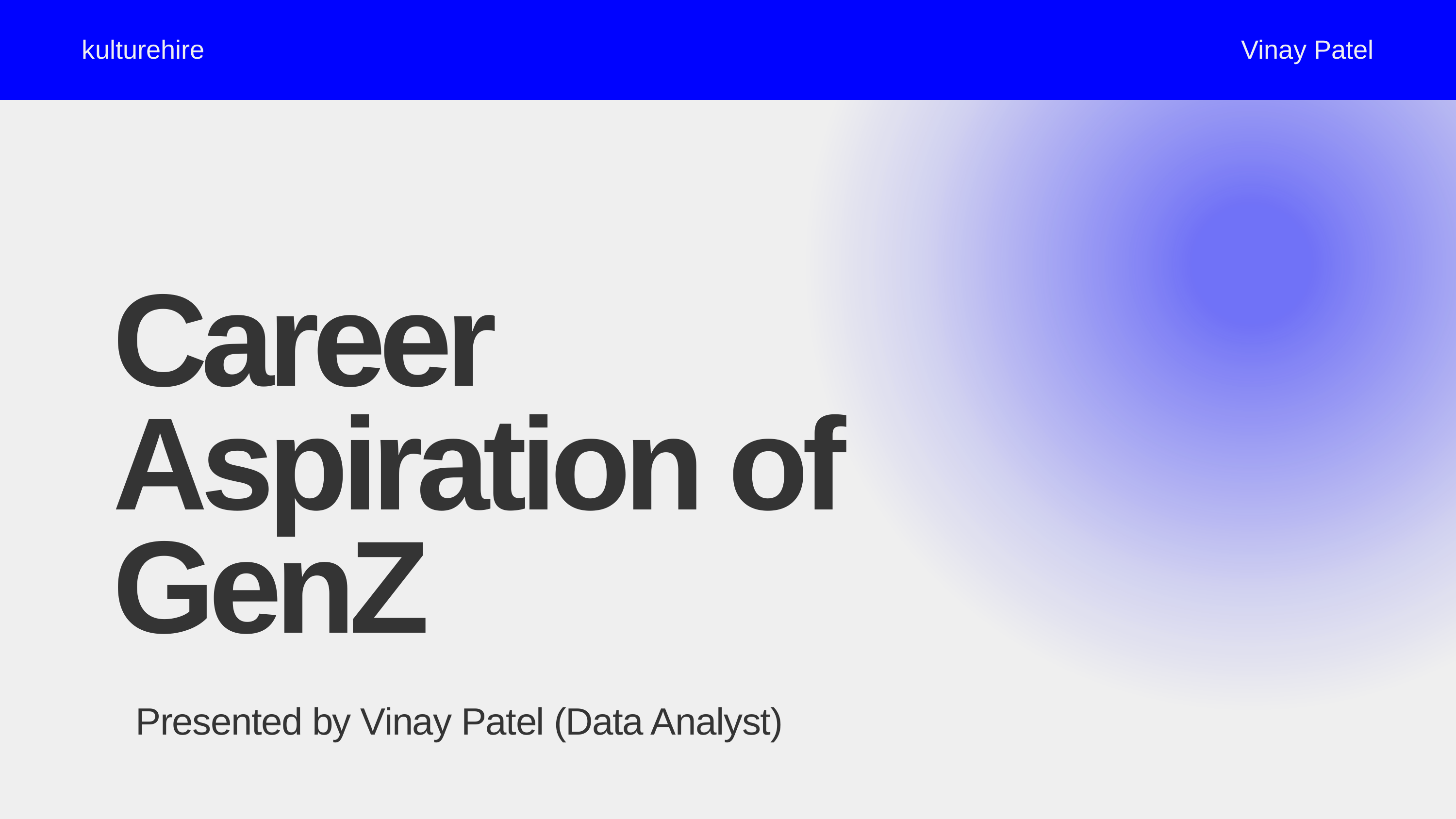

kulturehire
Vinay Patel
Career Aspiration of GenZ
Presented by Vinay Patel (Data Analyst)